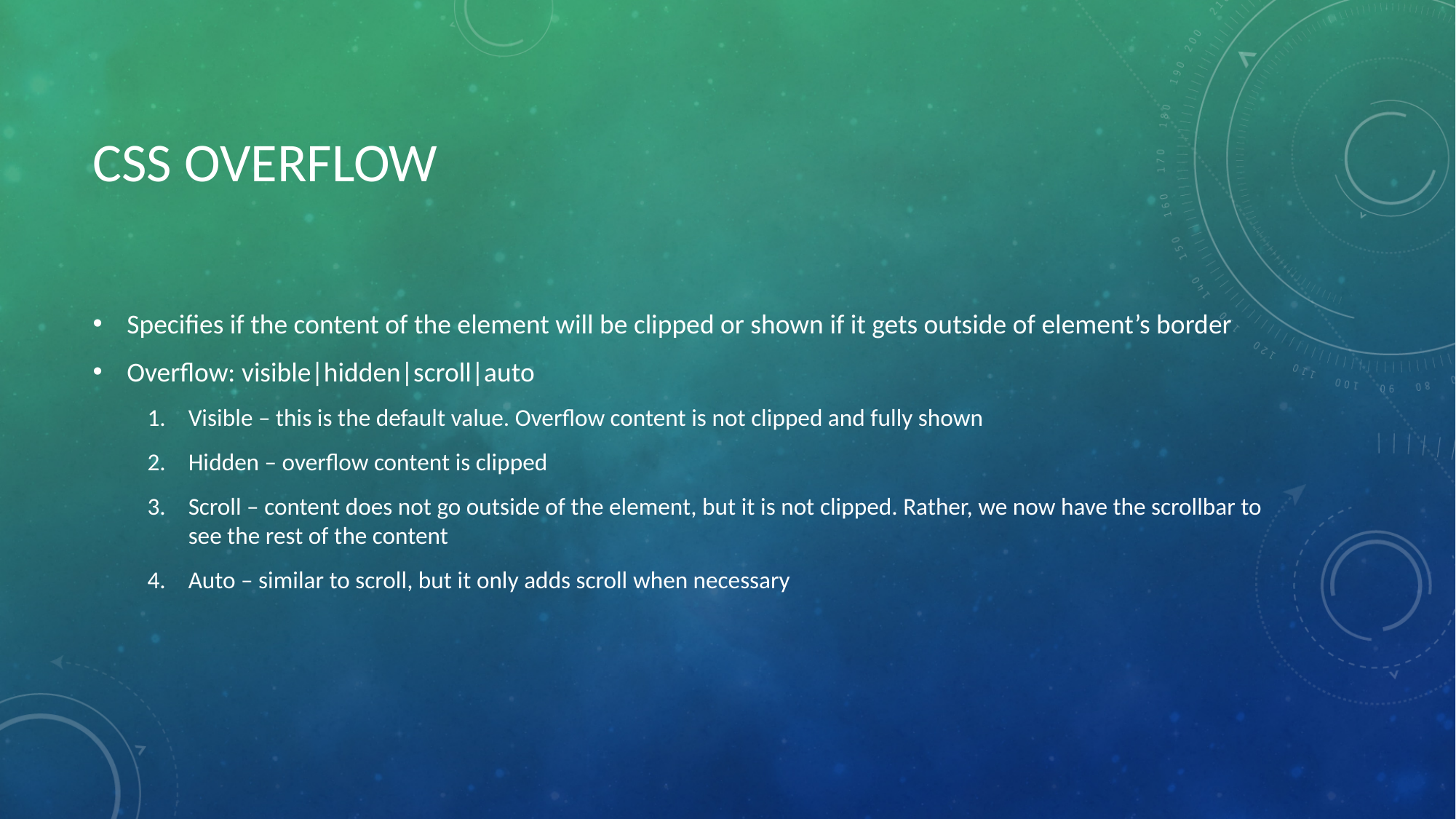

# CSS overflow
Specifies if the content of the element will be clipped or shown if it gets outside of element’s border
Overflow: visible|hidden|scroll|auto
Visible – this is the default value. Overflow content is not clipped and fully shown
Hidden – overflow content is clipped
Scroll – content does not go outside of the element, but it is not clipped. Rather, we now have the scrollbar to see the rest of the content
Auto – similar to scroll, but it only adds scroll when necessary